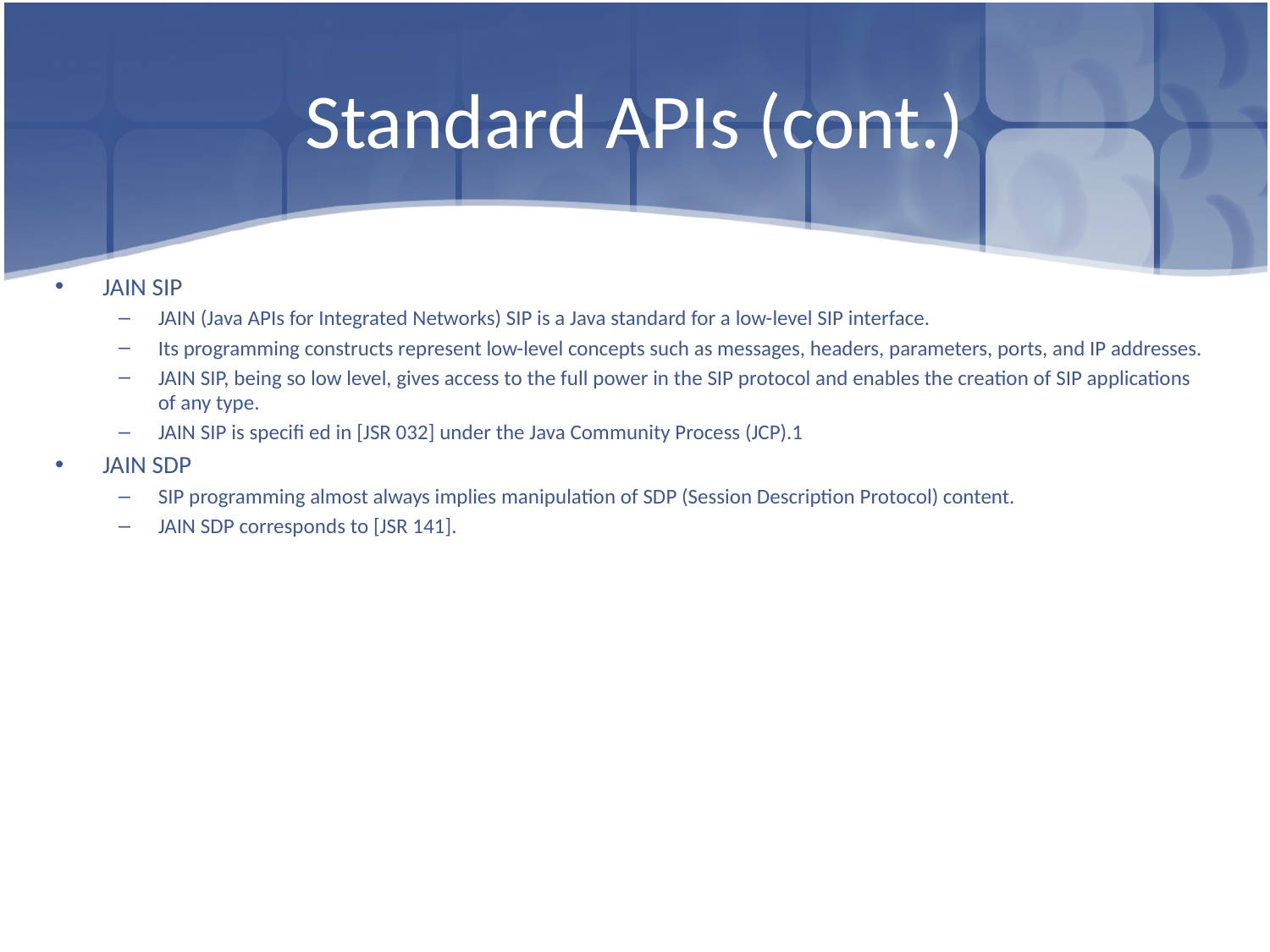

# Standard APIs (cont.)
JAIN SIP
JAIN (Java APIs for Integrated Networks) SIP is a Java standard for a low-level SIP interface.
Its programming constructs represent low-level concepts such as messages, headers, parameters, ports, and IP addresses.
JAIN SIP, being so low level, gives access to the full power in the SIP protocol and enables the creation of SIP applications of any type.
JAIN SIP is specifi ed in [JSR 032] under the Java Community Process (JCP).1
JAIN SDP
SIP programming almost always implies manipulation of SDP (Session Description Protocol) content.
JAIN SDP corresponds to [JSR 141].